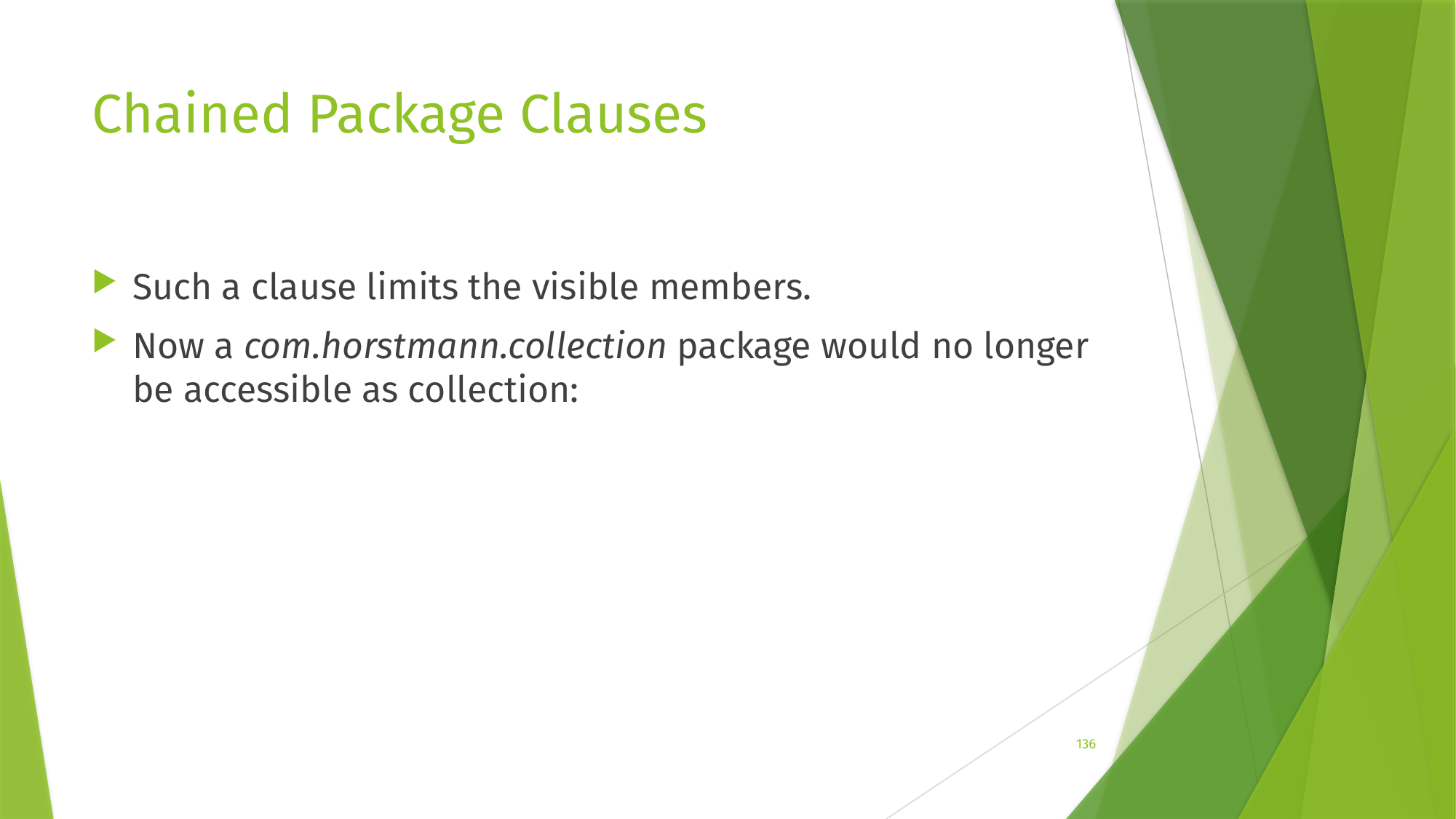

# Chained Package Clauses
Such a clause limits the visible members.
Now a com.horstmann.collection package would no longer be accessible as collection:

136